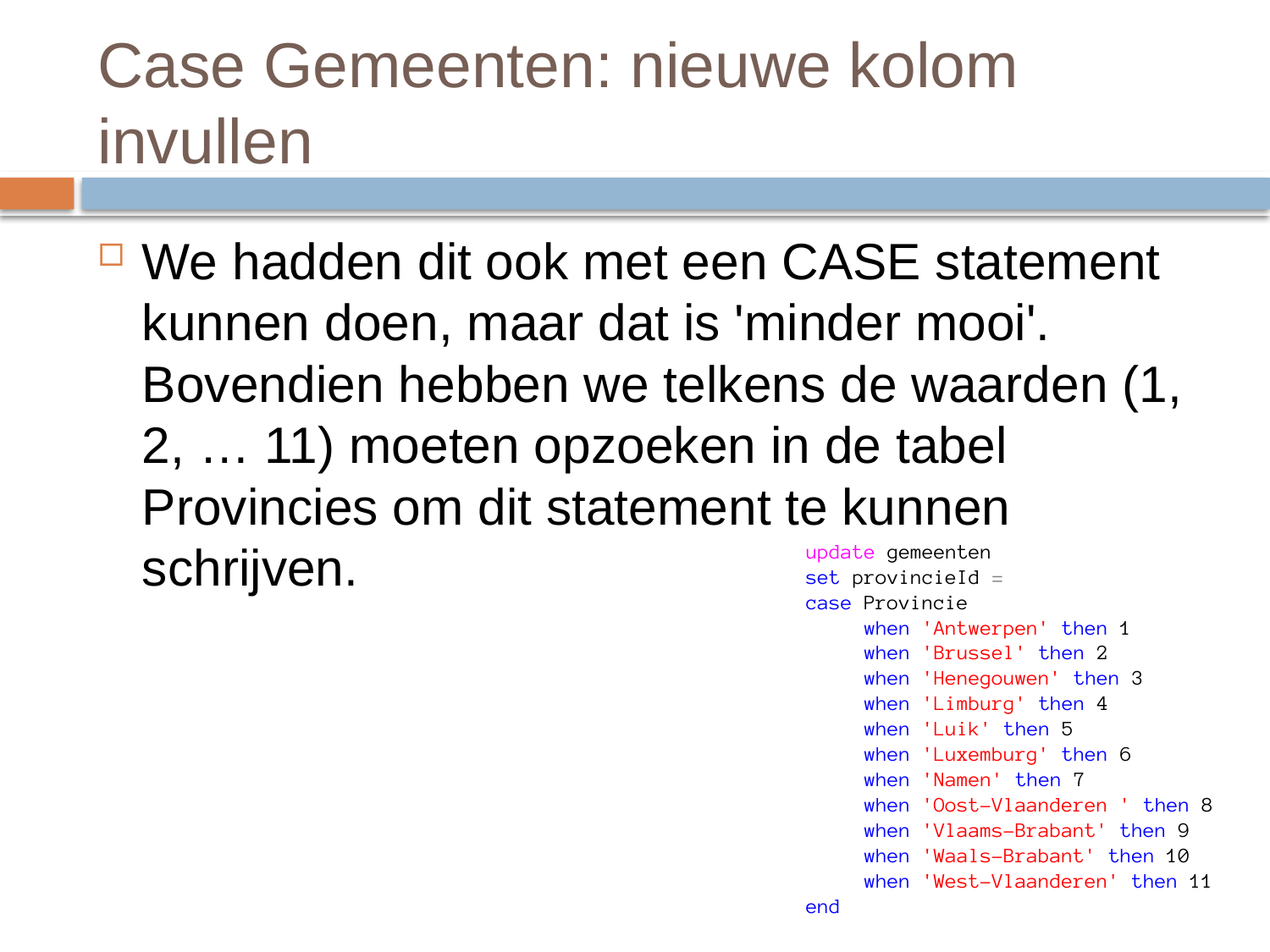

# Case Gemeenten: nieuwe kolom invullen
We hadden dit ook met een CASE statement kunnen doen, maar dat is 'minder mooi'.
Bovendien hebben we telkens de waarden (1, 2, … 11) moeten opzoeken in de tabel Provincies om dit statement te kunnen schrijven.

update gemeenten
set provincieId =
case Provincie
     when 'Antwerpen' then 1
     when 'Brussel' then 2
     when 'Henegouwen' then 3
     when 'Limburg' then 4
     when 'Luik' then 5
     when 'Luxemburg' then 6
     when 'Namen' then 7
     when 'Oost-Vlaanderen ' then 8
     when 'Vlaams-Brabant' then 9
     when 'Waals-Brabant' then 10
     when 'West-Vlaanderen' then 11
end